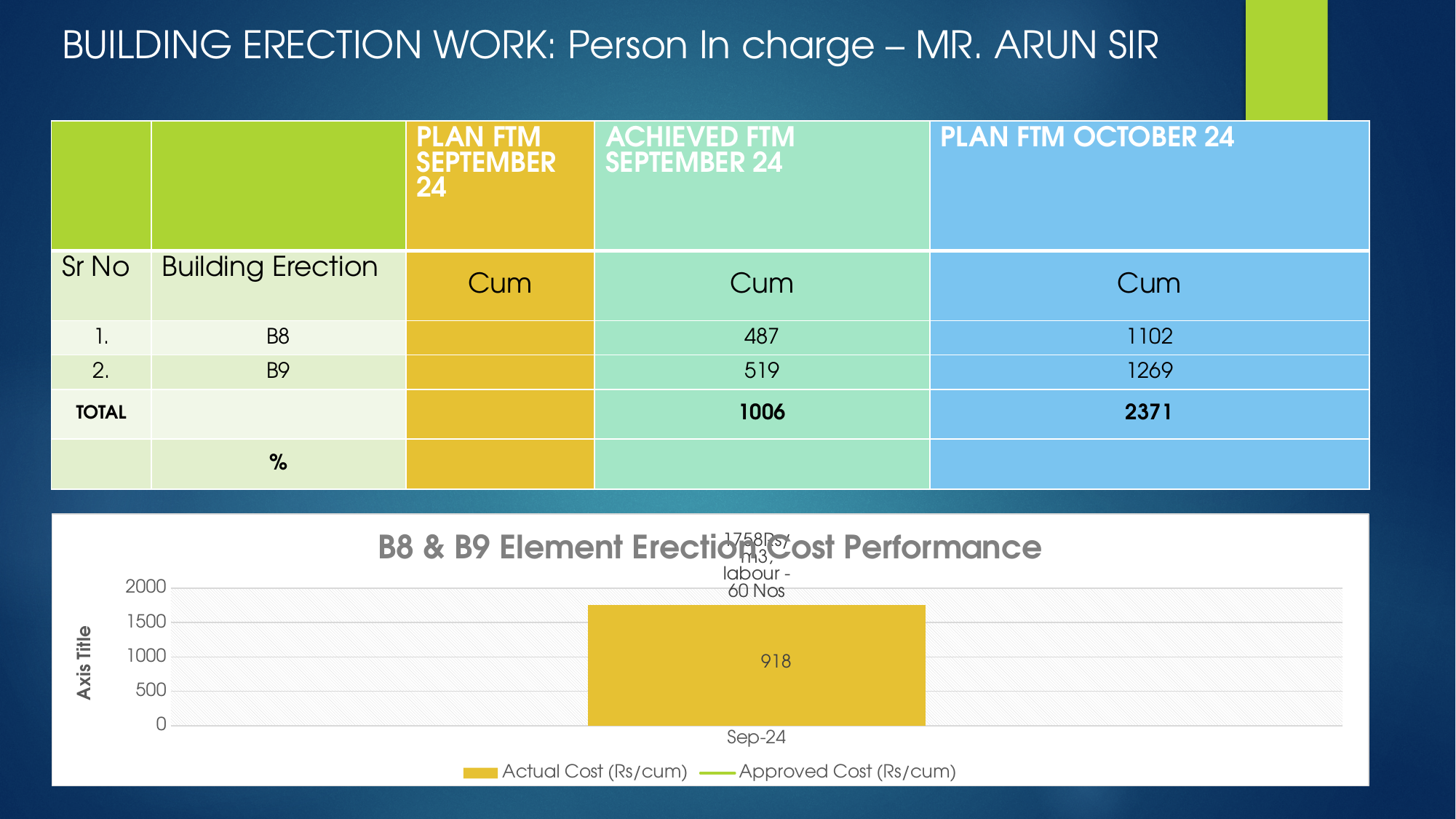

BUILDING ERECTION WORK: Person In charge – MR. ARUN SIR
|  |  | PLAN FTM SEPTEMBER 24 | ACHIEVED FTM SEPTEMBER 24 | PLAN FTM OCTOBER 24 |
| --- | --- | --- | --- | --- |
| Sr No | Building Erection | Cum | Cum | Cum |
| 1. | B8 |  | 487 | 1102 |
| 2. | B9 |  | 519 | 1269 |
| TOTAL |  |  | 1006 | 2371 |
|  | % |  |  |  |

### Chart: B8 & B9 Element Erection Cost Performance

| Category | Actual Cost (Rs/cum) | Approved Cost (Rs/cum) |
|---|---|---|
| 45536 | 1757.9337019395791 | 918.0 |